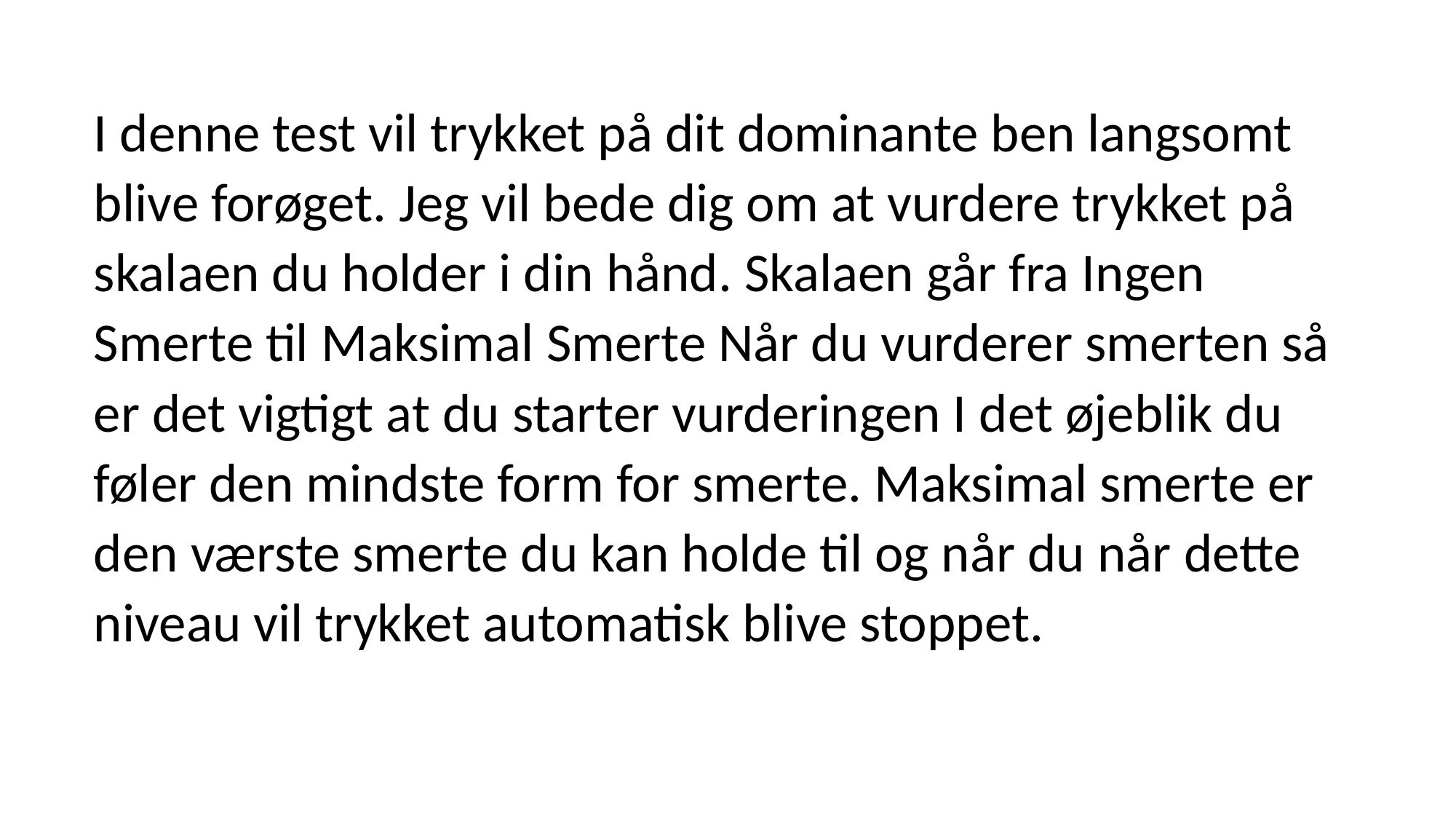

I denne test vil trykket på dit dominante ben langsomt blive forøget. Jeg vil bede dig om at vurdere trykket på skalaen du holder i din hånd. Skalaen går fra Ingen Smerte til Maksimal Smerte Når du vurderer smerten så er det vigtigt at du starter vurderingen I det øjeblik du føler den mindste form for smerte. Maksimal smerte er den værste smerte du kan holde til og når du når dette niveau vil trykket automatisk blive stoppet.